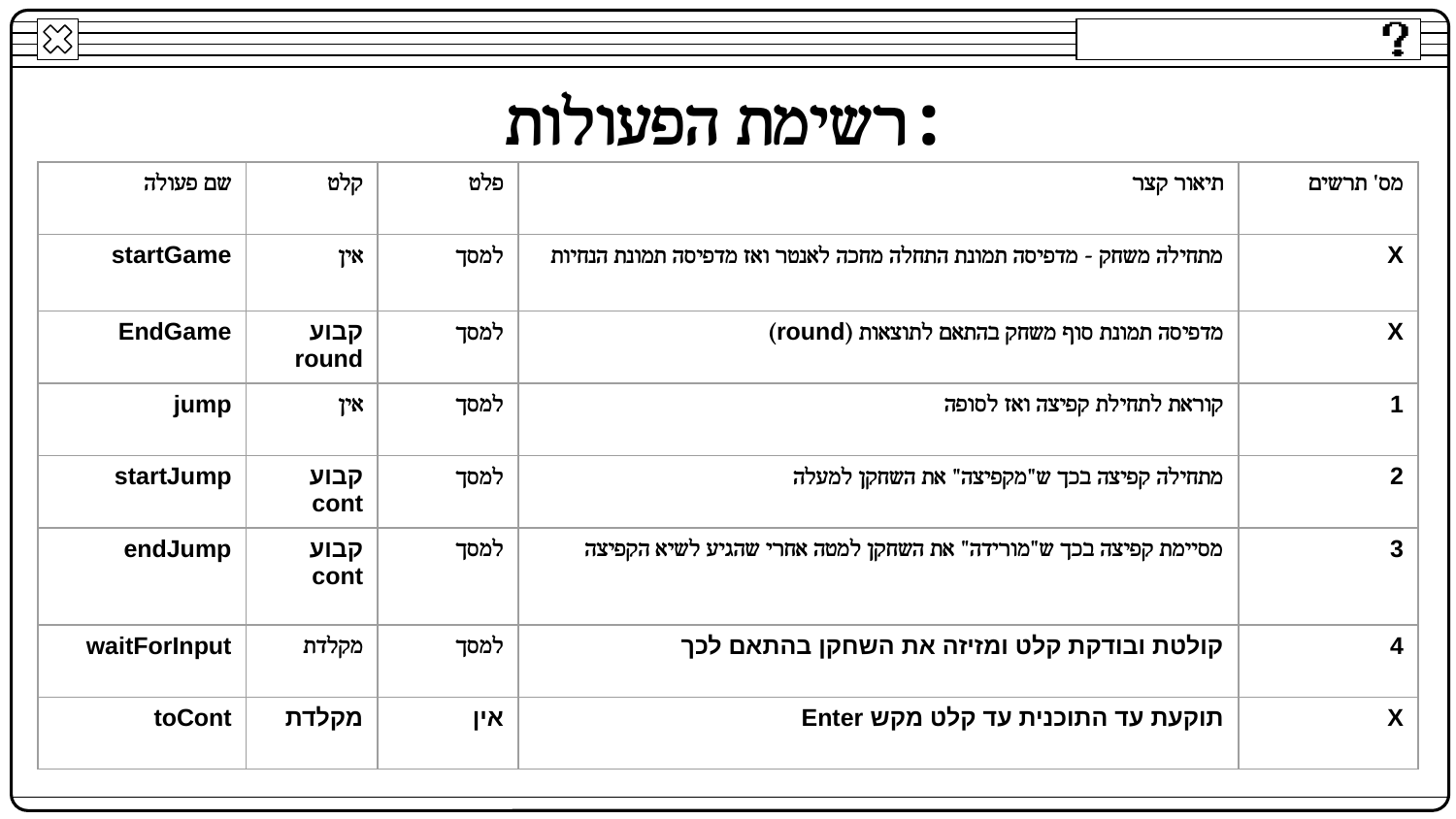

# רשימת הפעולות:
| שם פעולה | קלט | פלט | תיאור קצר | מס' תרשים |
| --- | --- | --- | --- | --- |
| startGame | אין | למסך | מתחילה משחק - מדפיסה תמונת התחלה מחכה לאנטר ואז מדפיסה תמונת הנחיות | X |
| EndGame | קבוע round | למסך | מדפיסה תמונת סוף משחק בהתאם לתוצאות (round) | X |
| jump | אין | למסך | קוראת לתחילת קפיצה ואז לסופה | 1 |
| startJump | קבוע cont | למסך | מתחילה קפיצה בכך ש"מקפיצה" את השחקן למעלה | 2 |
| endJump | קבוע cont | למסך | מסיימת קפיצה בכך ש"מורידה" את השחקן למטה אחרי שהגיע לשיא הקפיצה | 3 |
| waitForInput | מקלדת | למסך | קולטת ובודקת קלט ומזיזה את השחקן בהתאם לכך | 4 |
| toCont | מקלדת | אין | תוקעת עד התוכנית עד קלט מקש Enter | X |